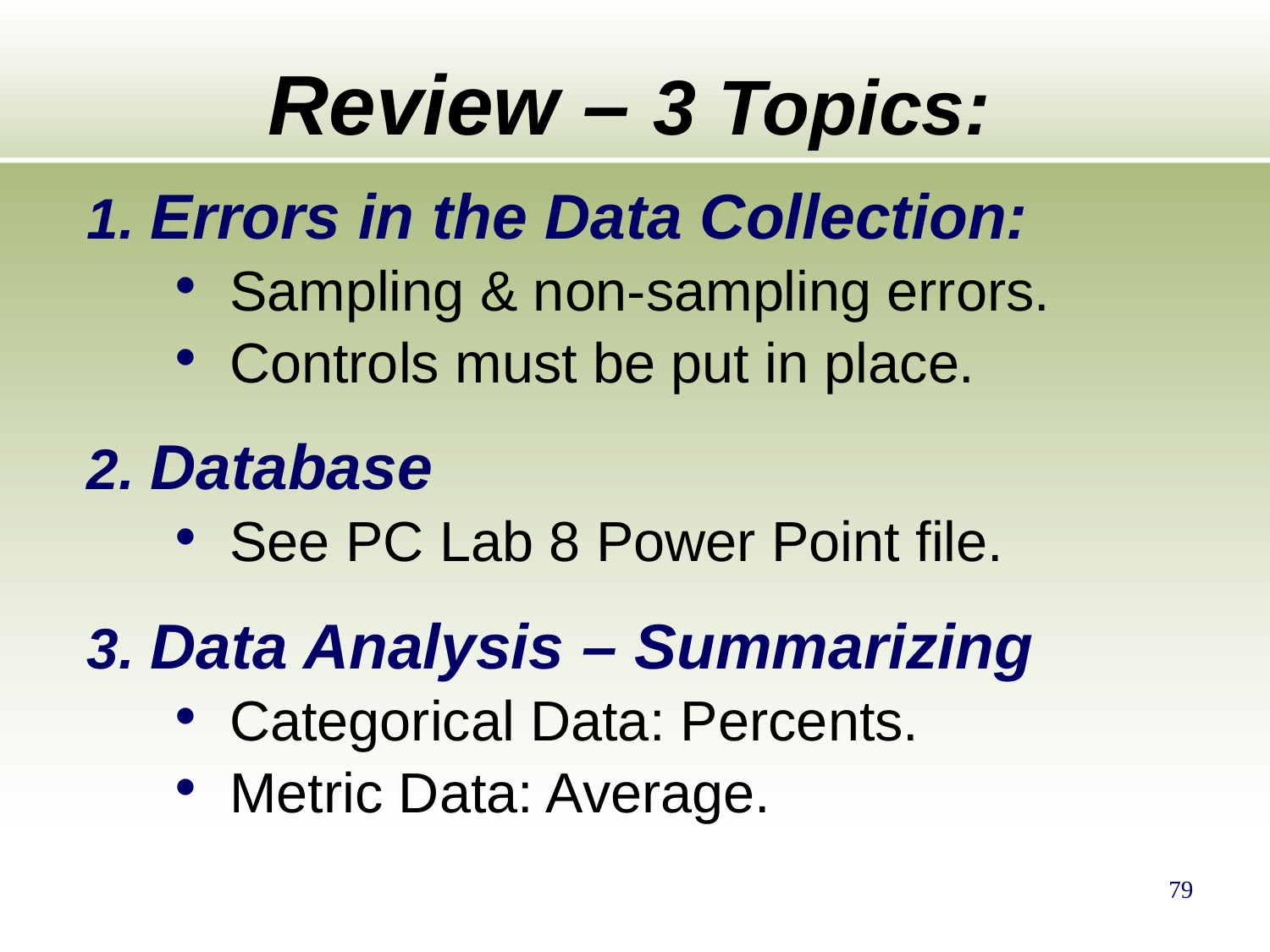

# Review – 3 Topics:
Errors in the Data Collection:
Sampling & non-sampling errors.
Controls must be put in place.
Database
See PC Lab 8 Power Point file.
Data Analysis – Summarizing
Categorical Data: Percents.
Metric Data: Average.
79